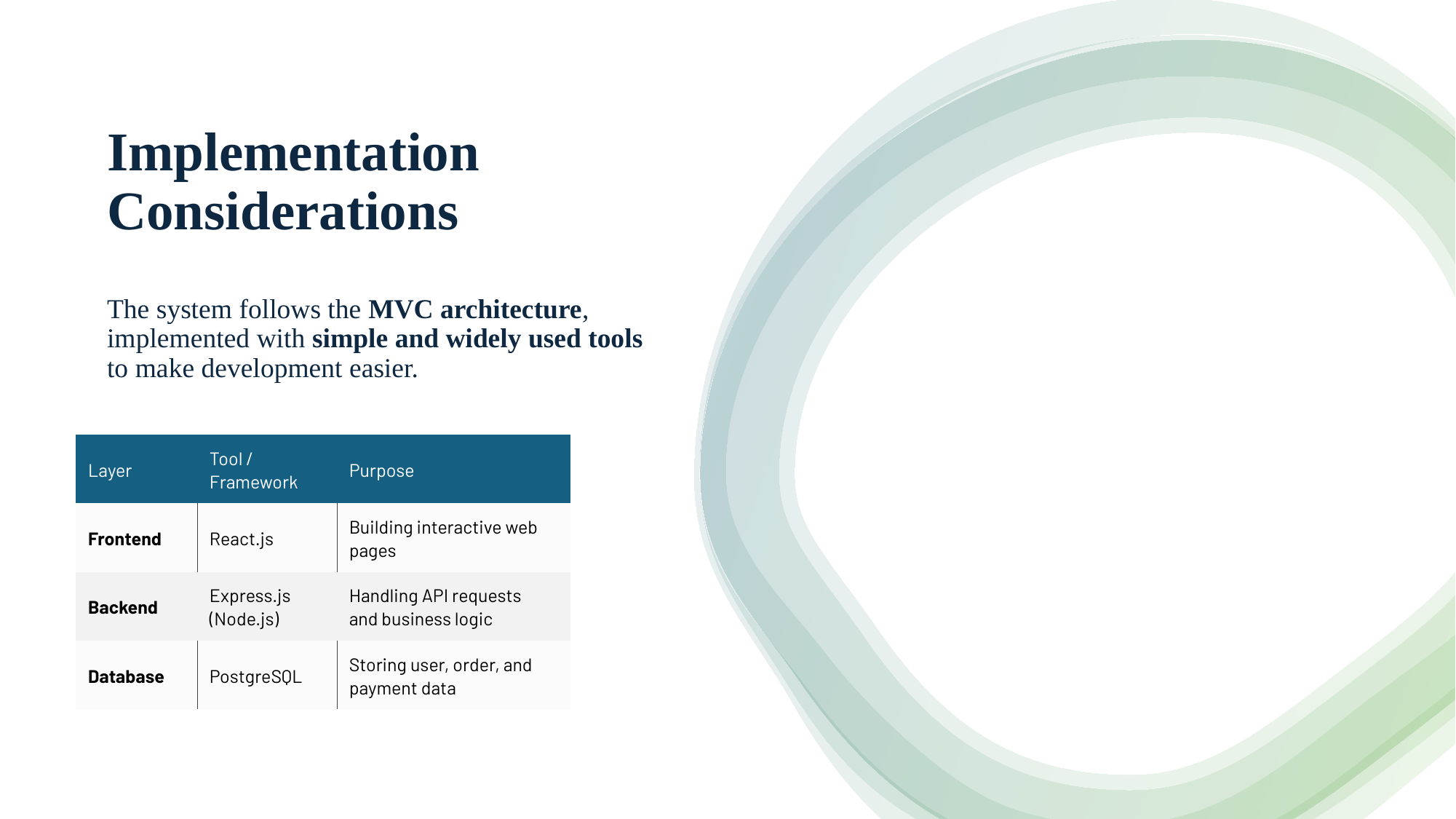

# Implementation Considerations
The system follows the MVC architecture, implemented with simple and widely used tools to make development easier.

| Layer | Tool / Framework | Purpose |
| --- | --- | --- |
| Frontend | React.js | Building interactive web pages |
| Backend | Express.js (Node.js) | Handling API requests and business logic |
| Database | PostgreSQL | Storing user, order, and payment data |